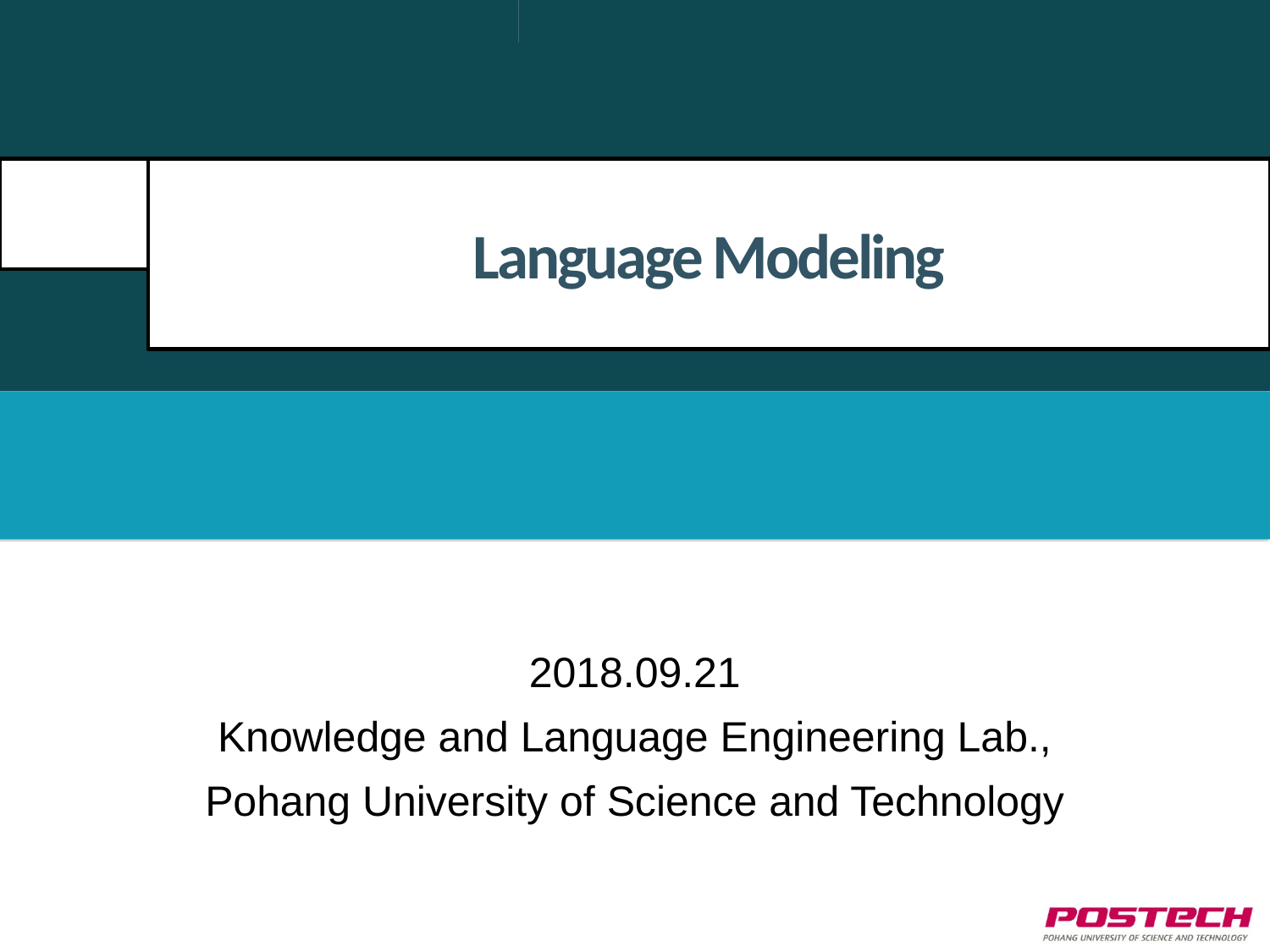

# Language Modeling
2018.09.21
Knowledge and Language Engineering Lab.,
Pohang University of Science and Technology